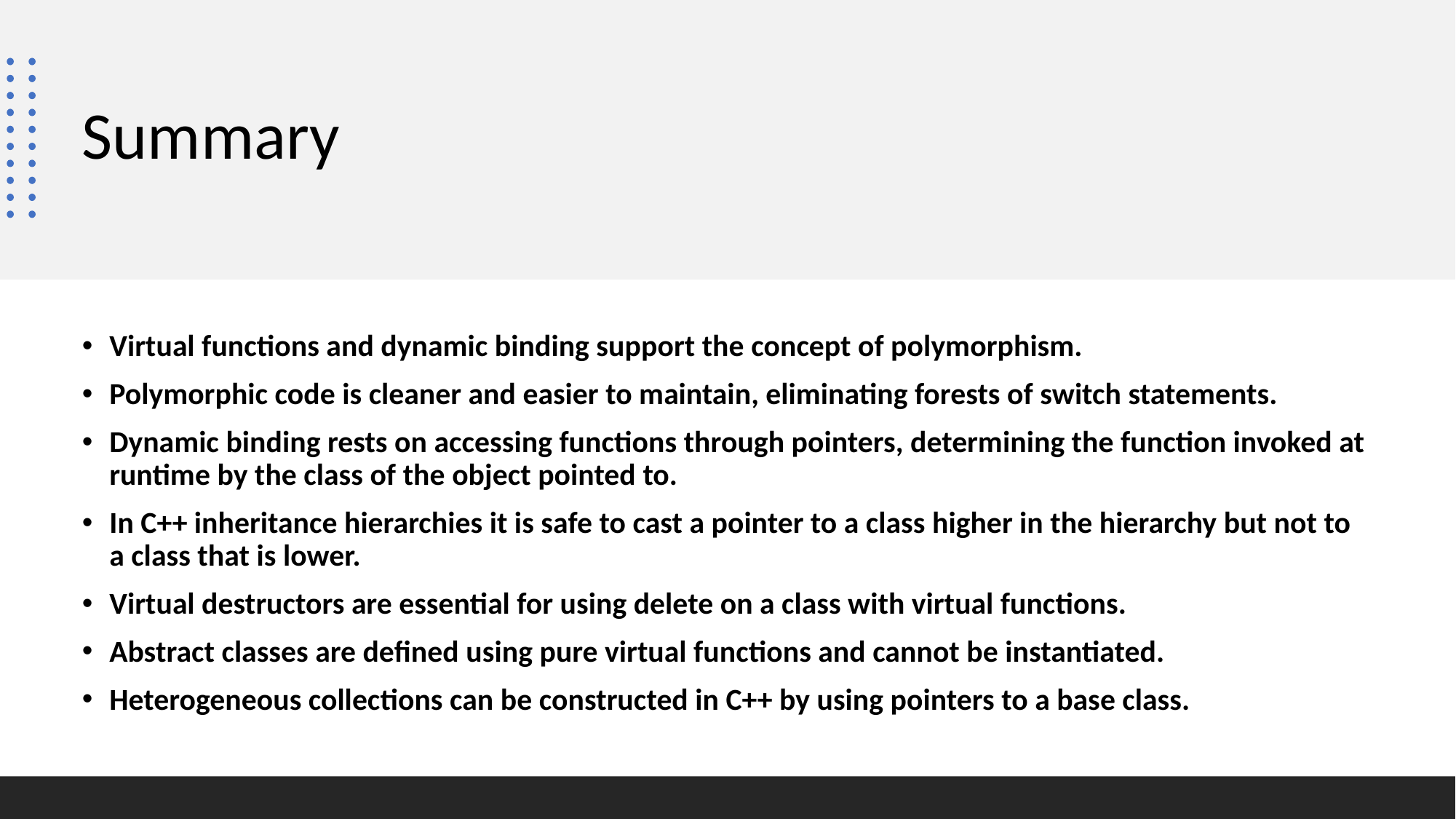

# Summary

Virtual functions and dynamic binding support the concept of polymorphism.
Polymorphic code is cleaner and easier to maintain, eliminating forests of switch statements.
Dynamic binding rests on accessing functions through pointers, determining the function invoked at runtime by the class of the object pointed to.
In C++ inheritance hierarchies it is safe to cast a pointer to a class higher in the hierarchy but not to a class that is lower.
Virtual destructors are essential for using delete on a class with virtual functions.
Abstract classes are defined using pure virtual functions and cannot be instantiated.
Heterogeneous collections can be constructed in C++ by using pointers to a base class.